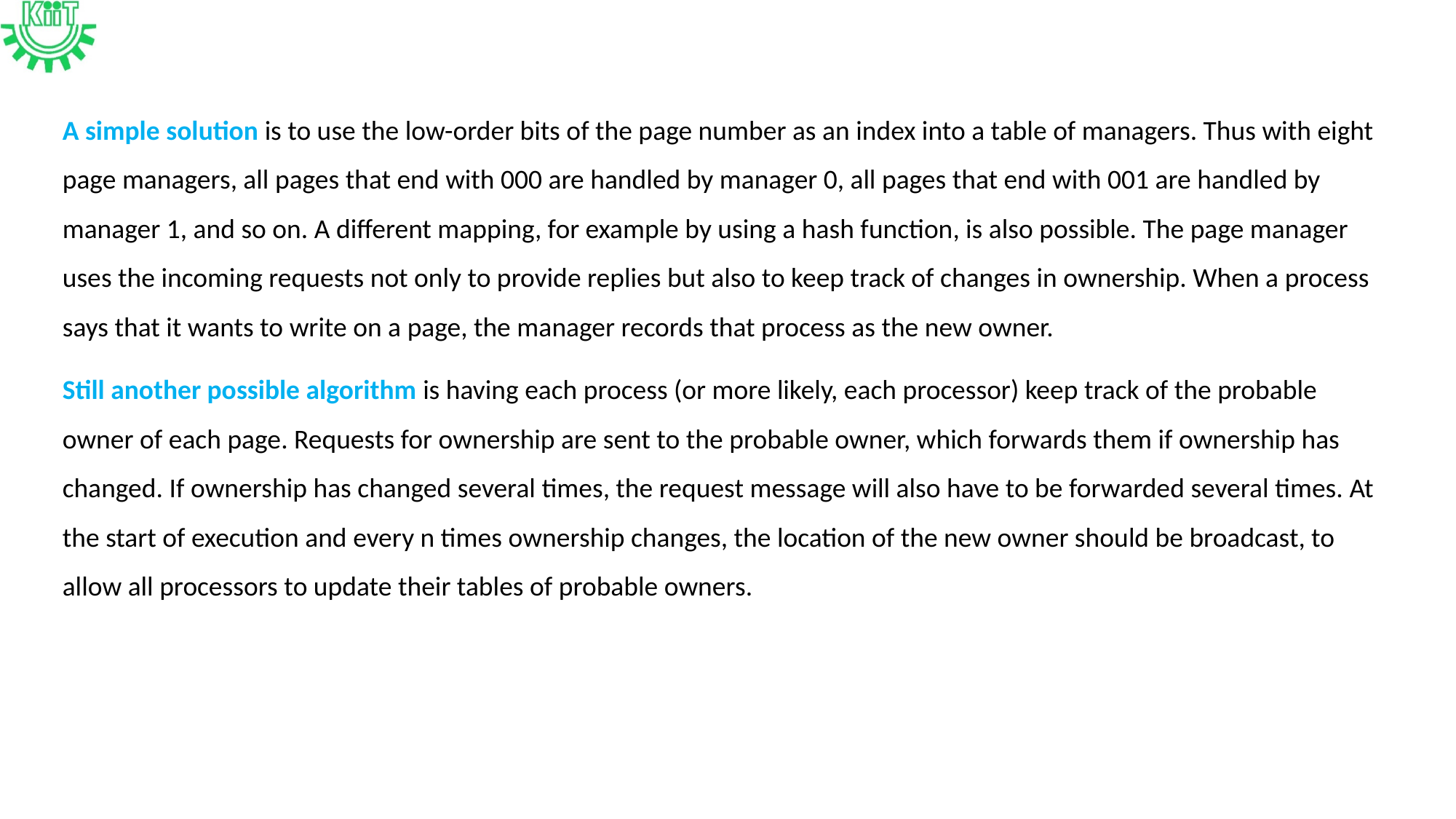

A simple solution is to use the low-order bits of the page number as an index into a table of managers. Thus with eight page managers, all pages that end with 000 are handled by manager 0, all pages that end with 001 are handled by
manager 1, and so on. A different mapping, for example by using a hash function, is also possible. The page manager uses the incoming requests not only to provide replies but also to keep track of changes in ownership. When a process
says that it wants to write on a page, the manager records that process as the new owner.

Still another possible algorithm is having each process (or more likely, each processor) keep track of the probable owner of each page. Requests for ownership are sent to the probable owner, which forwards them if ownership has changed. If ownership has changed several times, the request message will also have to be forwarded several times. At the start of execution and every n times ownership changes, the location of the new owner should be broadcast, to allow all processors to update their tables of probable owners.

32